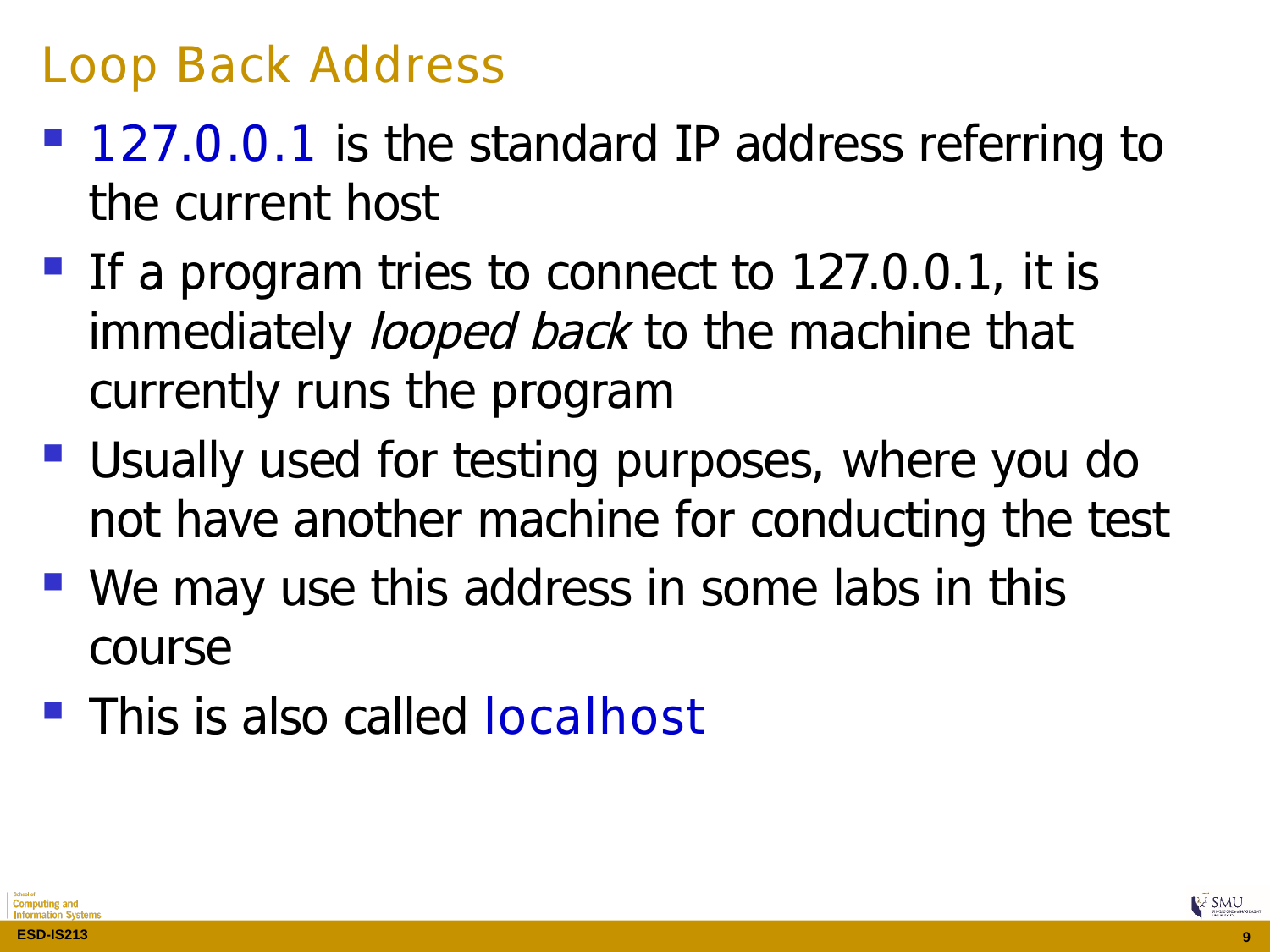

# Loop Back Address
127.0.0.1 is the standard IP address referring to the current host
If a program tries to connect to 127.0.0.1, it is immediately looped back to the machine that currently runs the program
Usually used for testing purposes, where you do not have another machine for conducting the test
We may use this address in some labs in this course
This is also called localhost